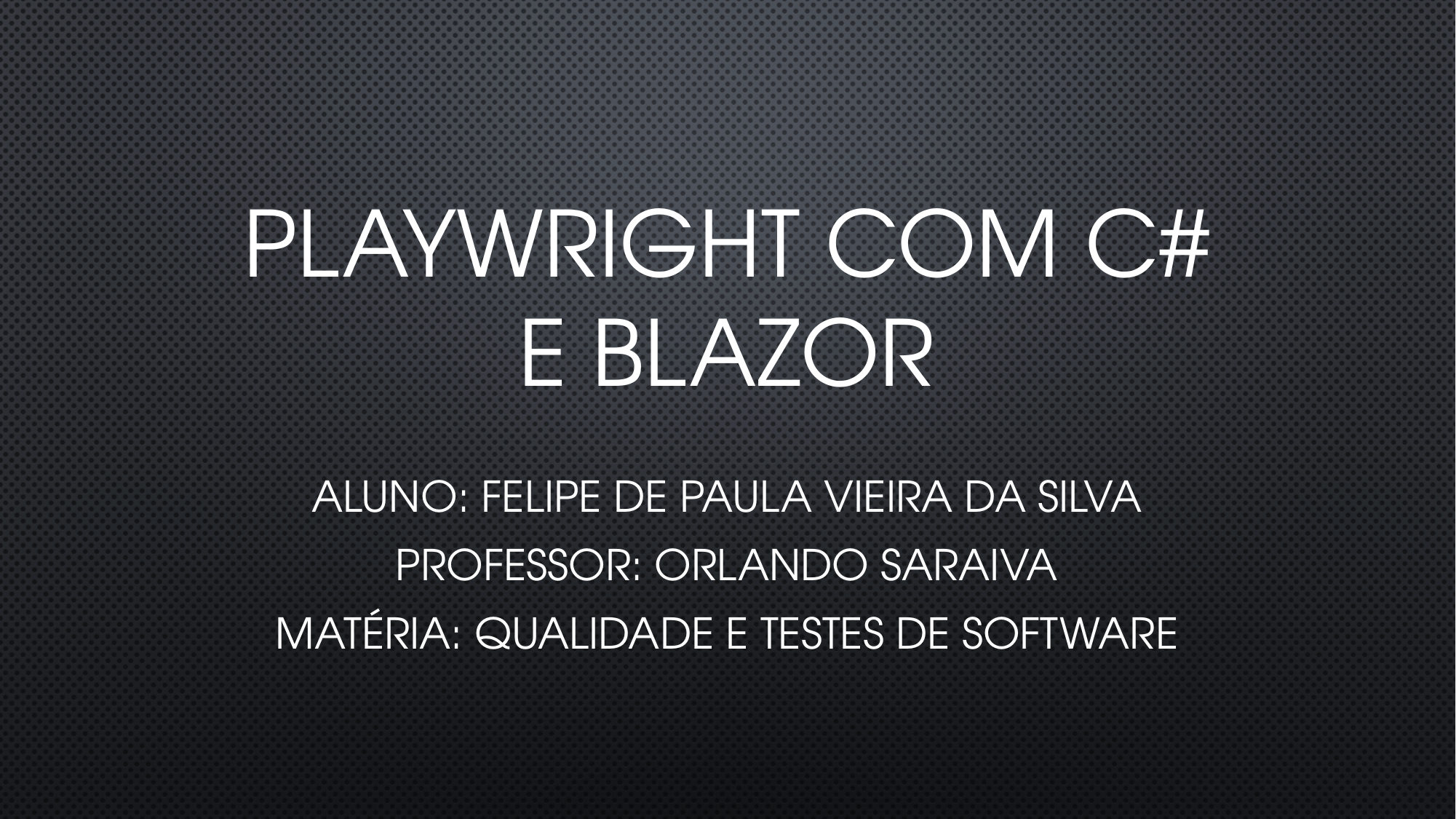

# Playwright com C# e Blazor
Aluno: Felipe de Paula Vieira da Silva
Professor: Orlando Saraiva
Matéria: Qualidade e Testes de Software